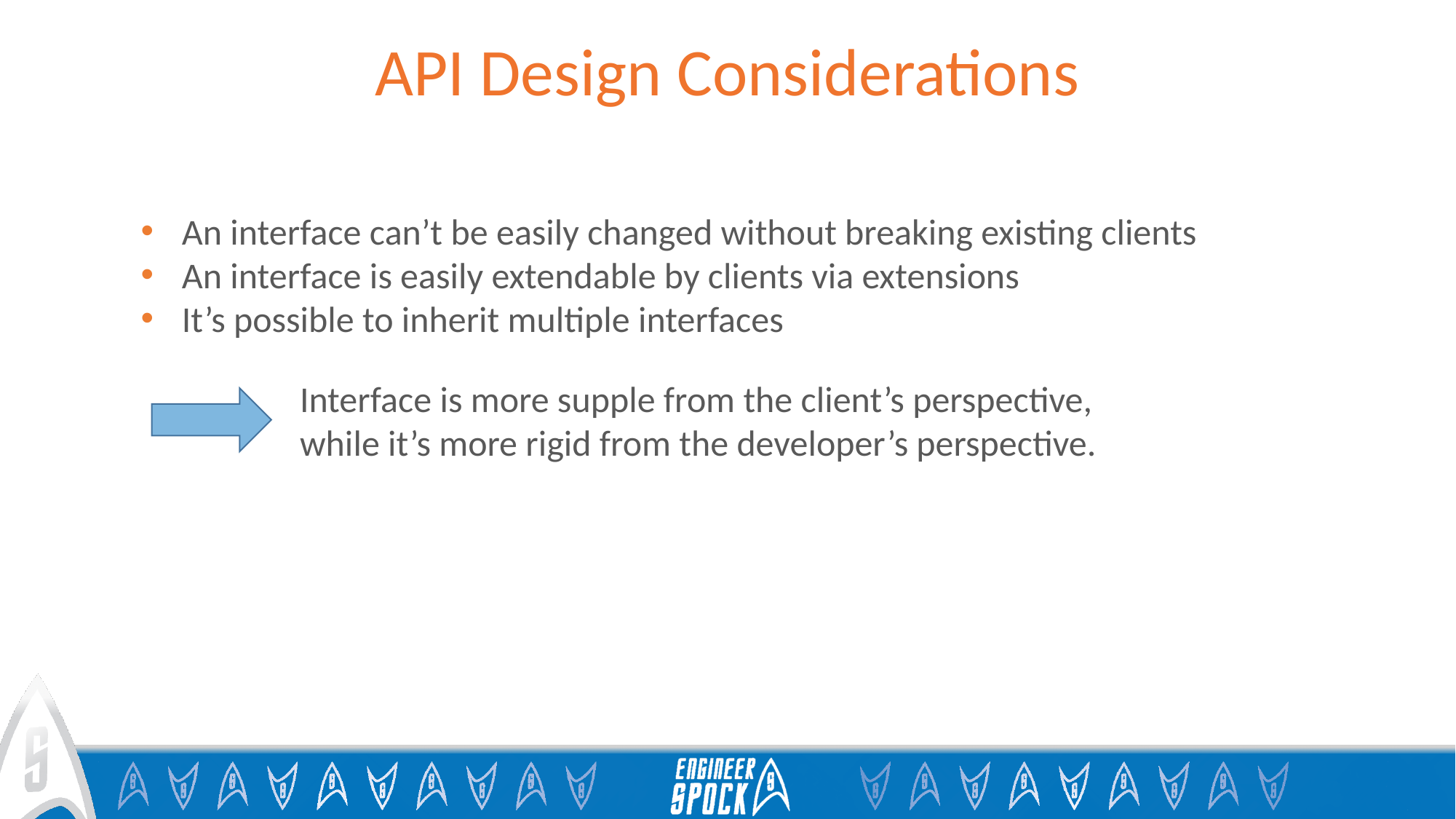

# API Design Considerations
An interface can’t be easily changed without breaking existing clients
An interface is easily extendable by clients via extensions
It’s possible to inherit multiple interfaces

Interface is more supple from the client’s perspective,
while it’s more rigid from the developer’s perspective.